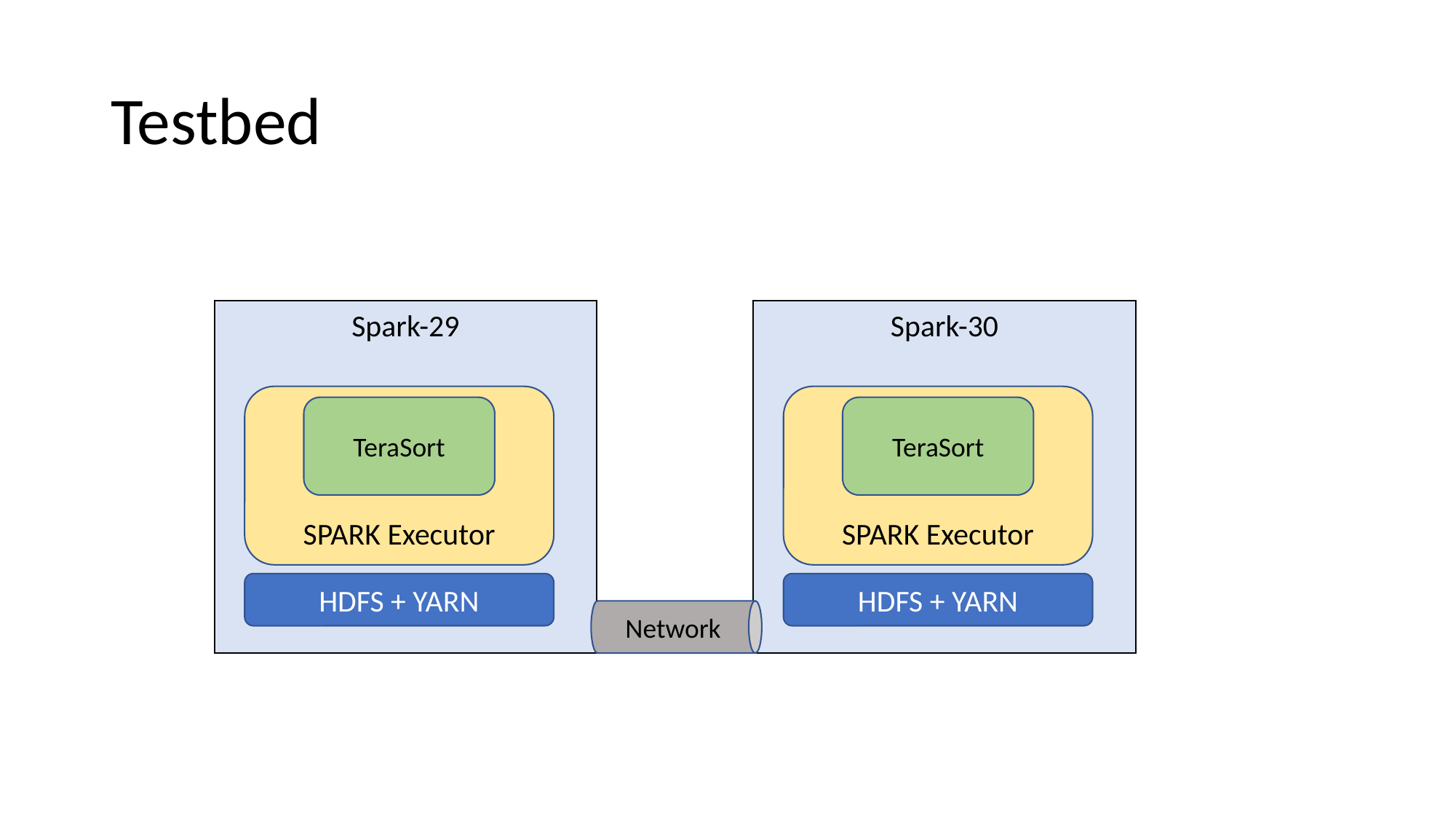

# Testbed
Spark-29
Spark-30
SPARK Executor
SPARK Executor
TeraSort
TeraSort
Network
HDFS + YARN
HDFS + YARN